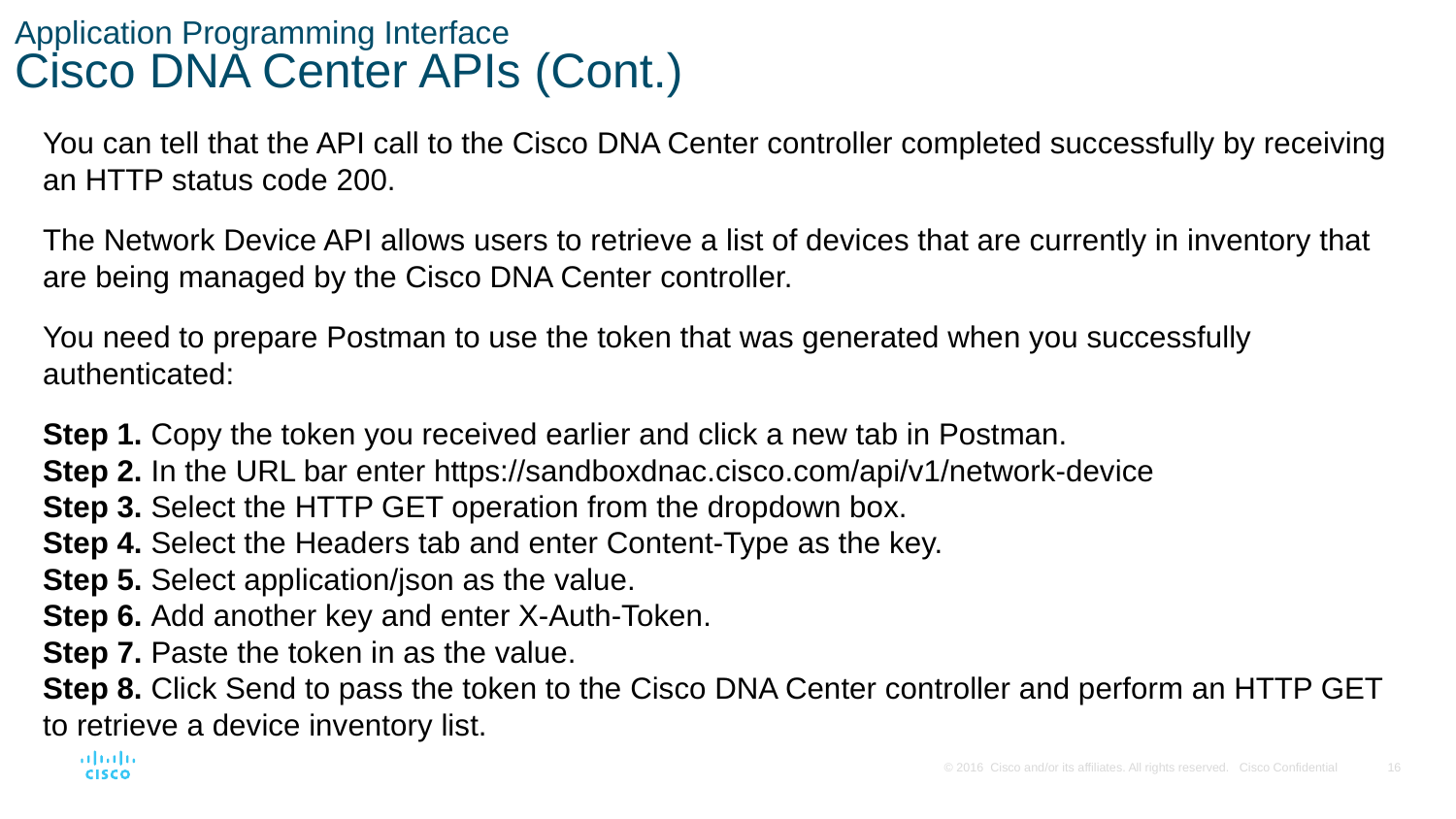

# Application Programming Interface Cisco DNA Center APIs (Cont.)
You can tell that the API call to the Cisco DNA Center controller completed successfully by receiving an HTTP status code 200.
The Network Device API allows users to retrieve a list of devices that are currently in inventory that are being managed by the Cisco DNA Center controller.
You need to prepare Postman to use the token that was generated when you successfully authenticated:
Step 1. Copy the token you received earlier and click a new tab in Postman.
Step 2. In the URL bar enter https://sandboxdnac.cisco.com/api/v1/network-device
Step 3. Select the HTTP GET operation from the dropdown box.
Step 4. Select the Headers tab and enter Content-Type as the key.
Step 5. Select application/json as the value.
Step 6. Add another key and enter X-Auth-Token.
Step 7. Paste the token in as the value.
Step 8. Click Send to pass the token to the Cisco DNA Center controller and perform an HTTP GET to retrieve a device inventory list.